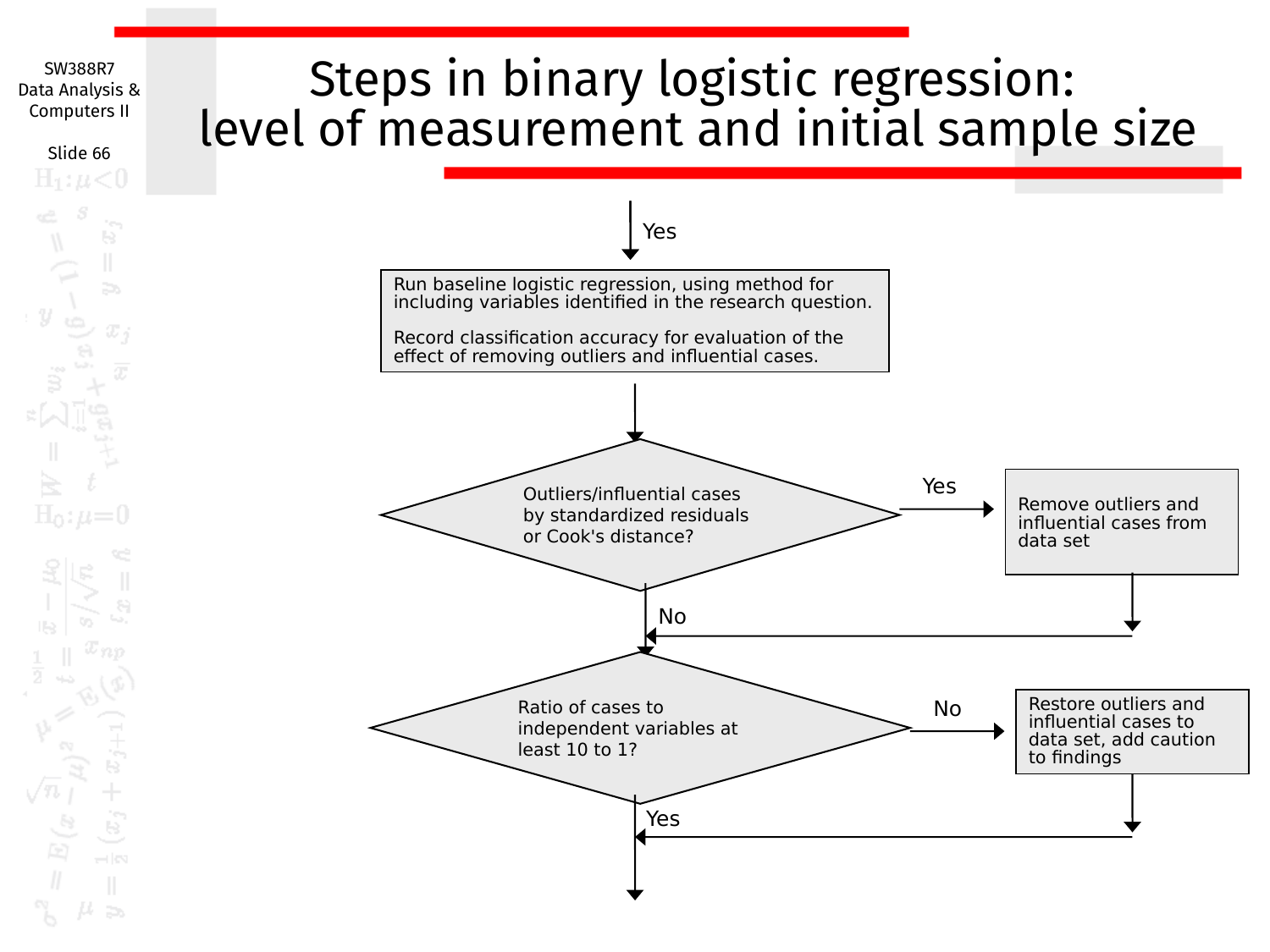

SW388R7
Data Analysis & Computers II

Slide 66
# Steps in binary logistic regression: level of measurement and initial sample size

Yes

Run baseline logistic regression, using method for including variables identified in the research question.

Record classification accuracy for evaluation of the effect of removing outliers and influential cases.

Outliers/influential cases by standardized residuals or Cook's distance?
Yes

Remove outliers and influential cases from data set

No

Ratio of cases to independent variables at least 10 to 1?
Restore outliers and influential cases to data set, add caution to findings
No

Yes